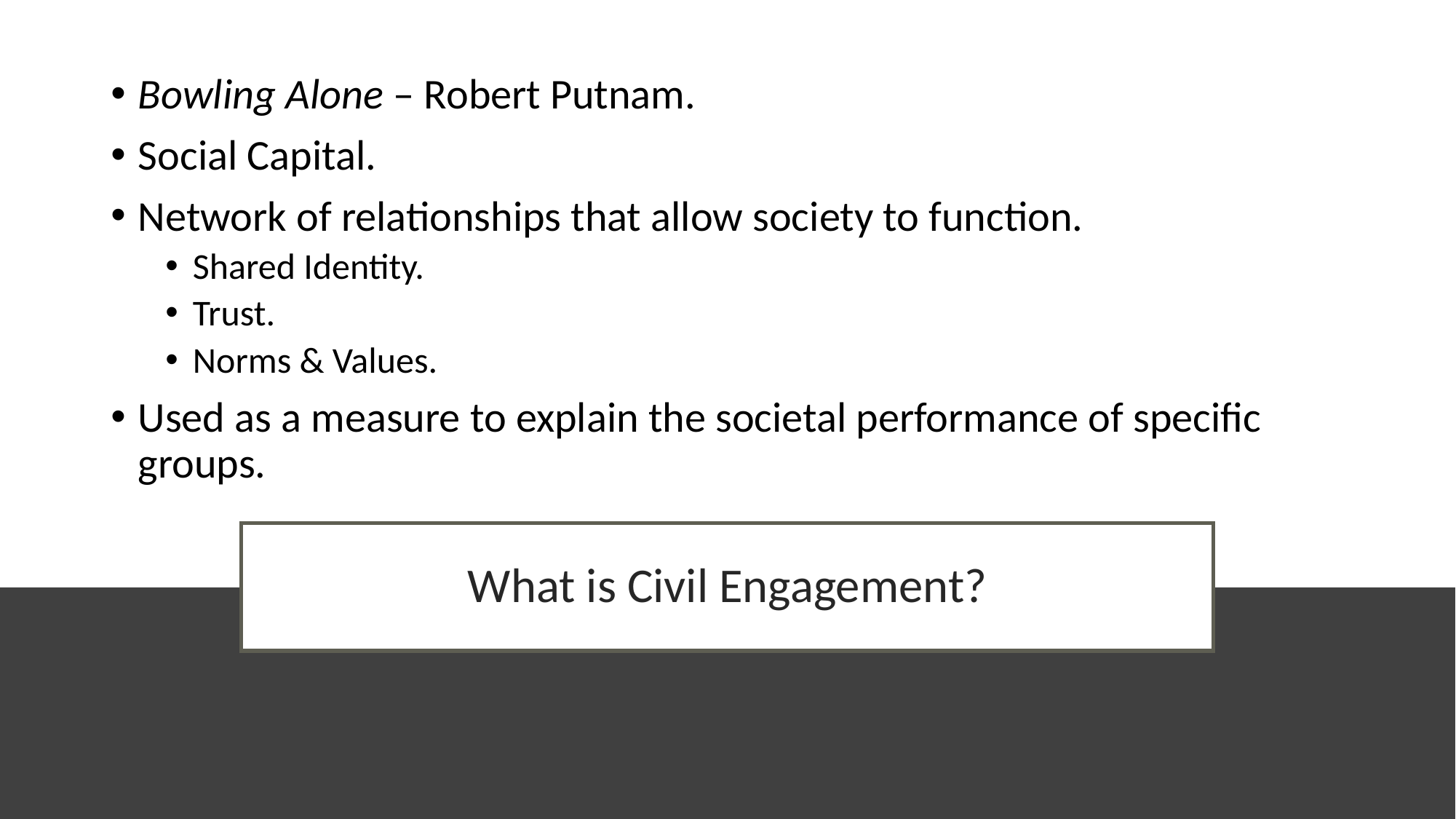

Bowling Alone – Robert Putnam.
Social Capital.
Network of relationships that allow society to function.
Shared Identity.
Trust.
Norms & Values.
Used as a measure to explain the societal performance of specific groups.

# What is Civil Engagement?